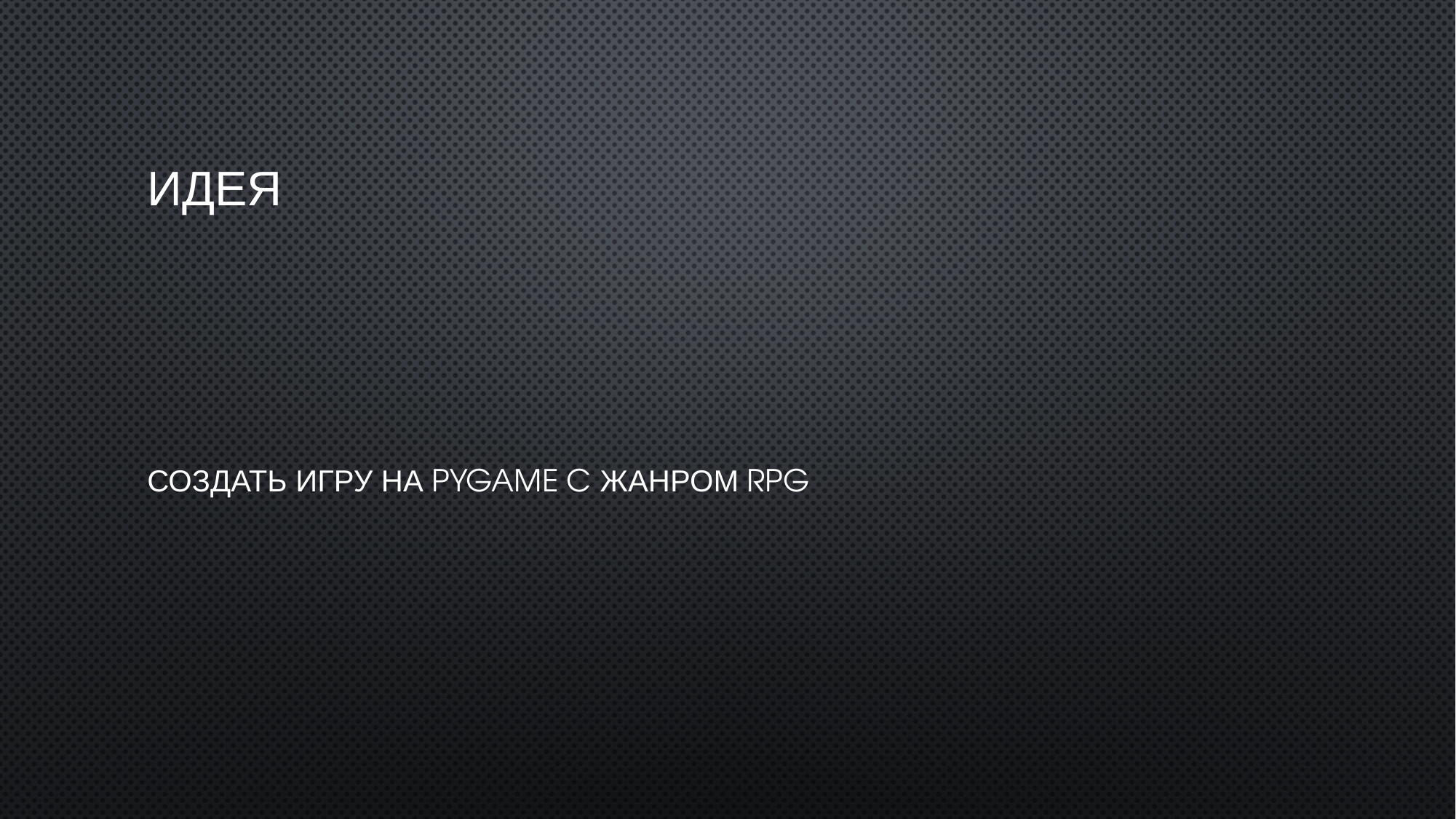

# Идея
Создать игру на Pygame c жанром RPG